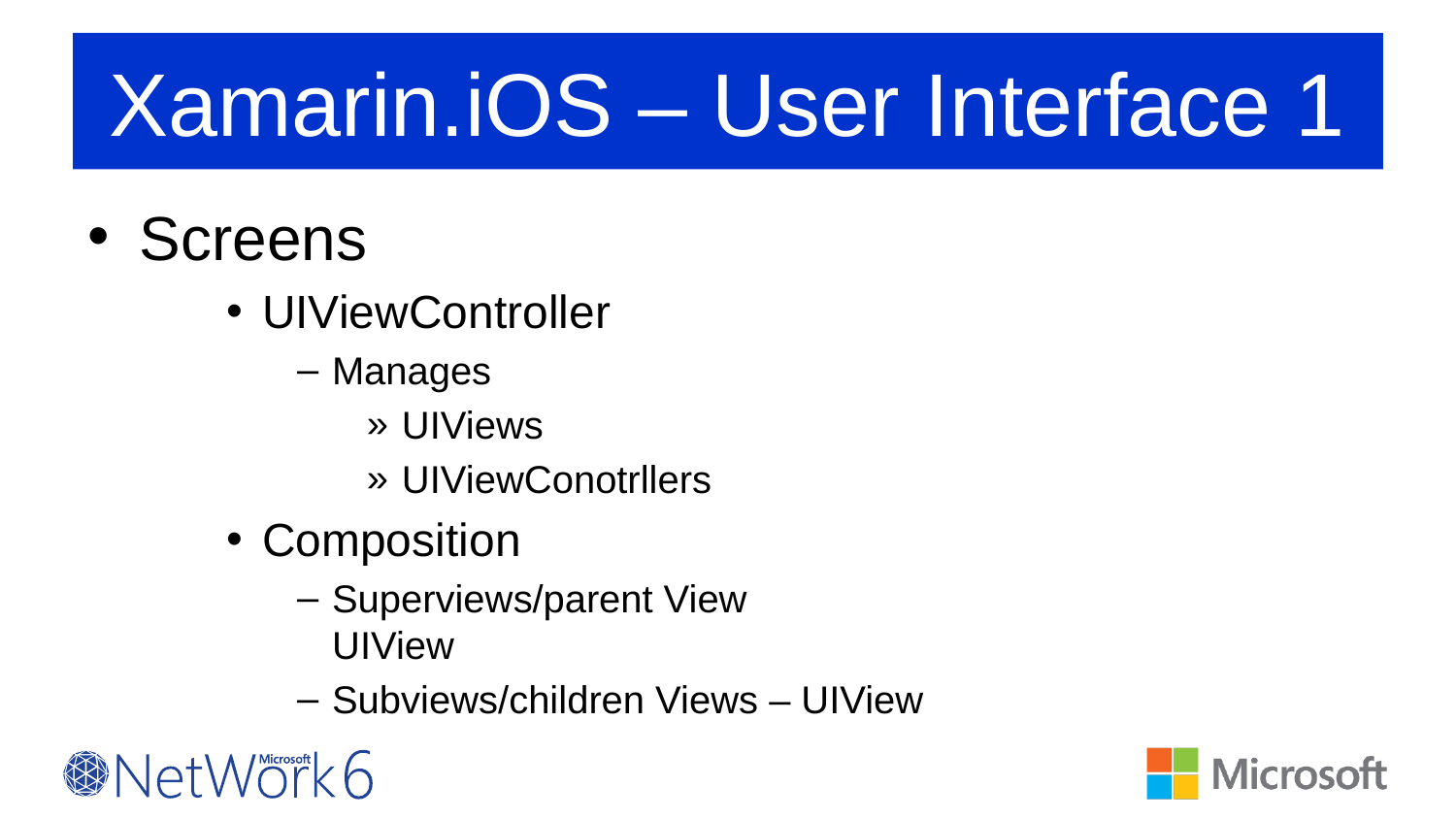

# Xamarin.iOS – User Interface 1
Screens
UIViewController
Manages
UIViews
UIViewConotrllers
Composition
Superviews/parent View
UIView
Subviews/children Views – UIView